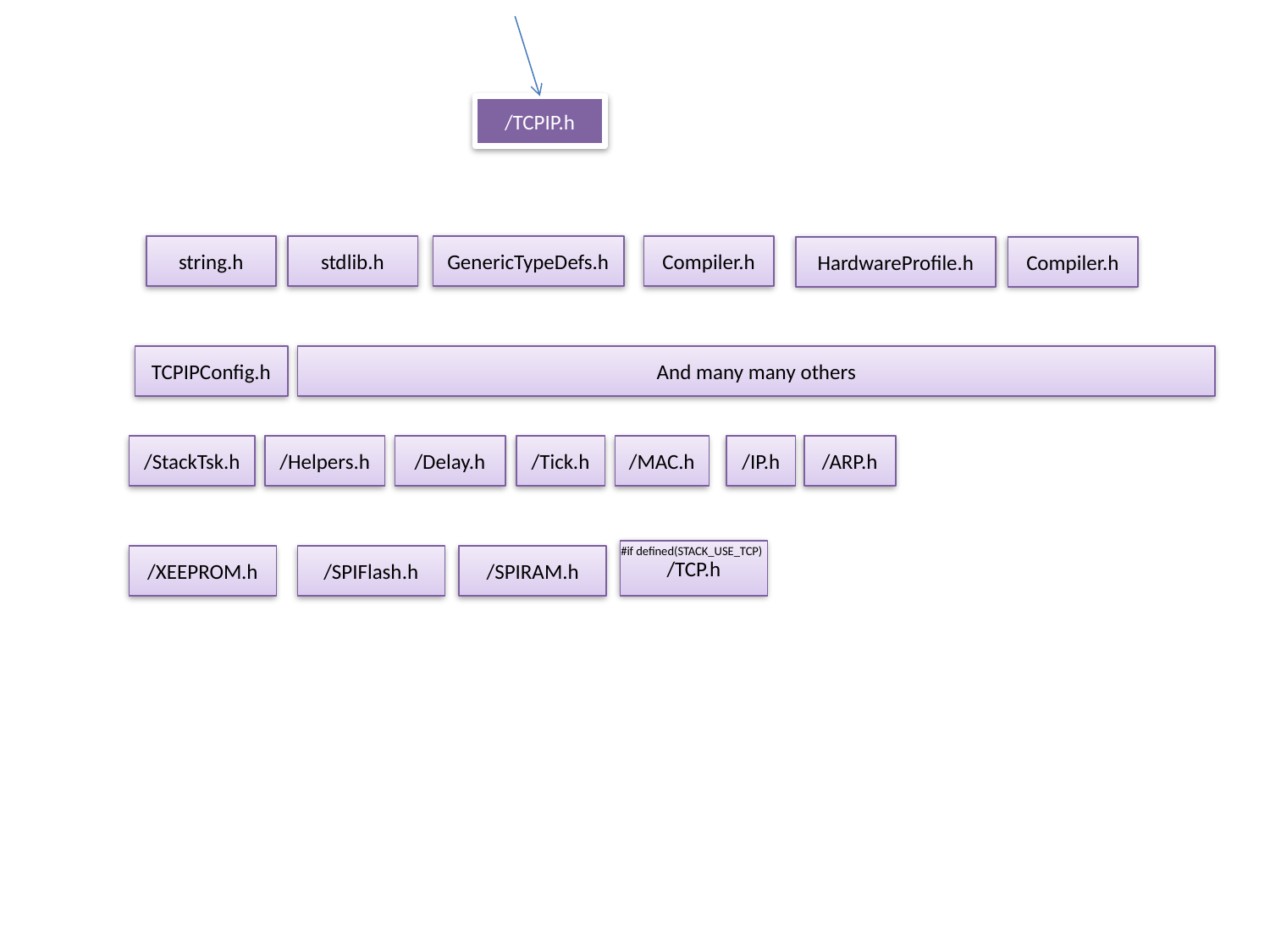

/TCPIP.h
string.h
stdlib.h
GenericTypeDefs.h
Compiler.h
HardwareProfile.h
Compiler.h
TCPIPConfig.h
And many many others
/StackTsk.h
/Helpers.h
/Delay.h
/Tick.h
/MAC.h
/IP.h
/ARP.h
#if defined(STACK_USE_TCP)
/TCP.h
/XEEPROM.h
/SPIFlash.h
/SPIRAM.h